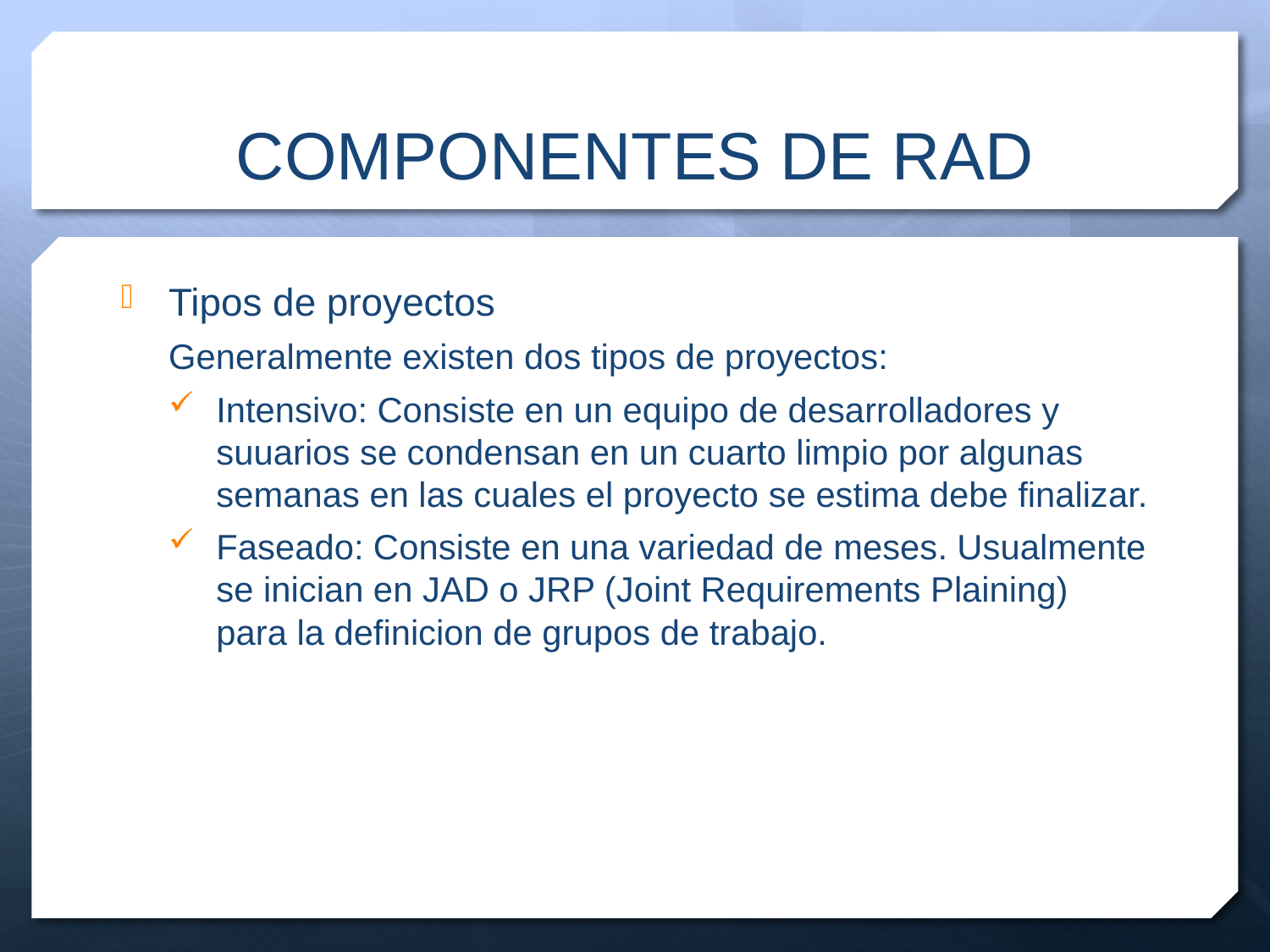

# COMPONENTES DE RAD
Tipos de proyectos
Generalmente existen dos tipos de proyectos:
Intensivo: Consiste en un equipo de desarrolladores y suuarios se condensan en un cuarto limpio por algunas semanas en las cuales el proyecto se estima debe finalizar.
Faseado: Consiste en una variedad de meses. Usualmente se inician en JAD o JRP (Joint Requirements Plaining) para la definicion de grupos de trabajo.